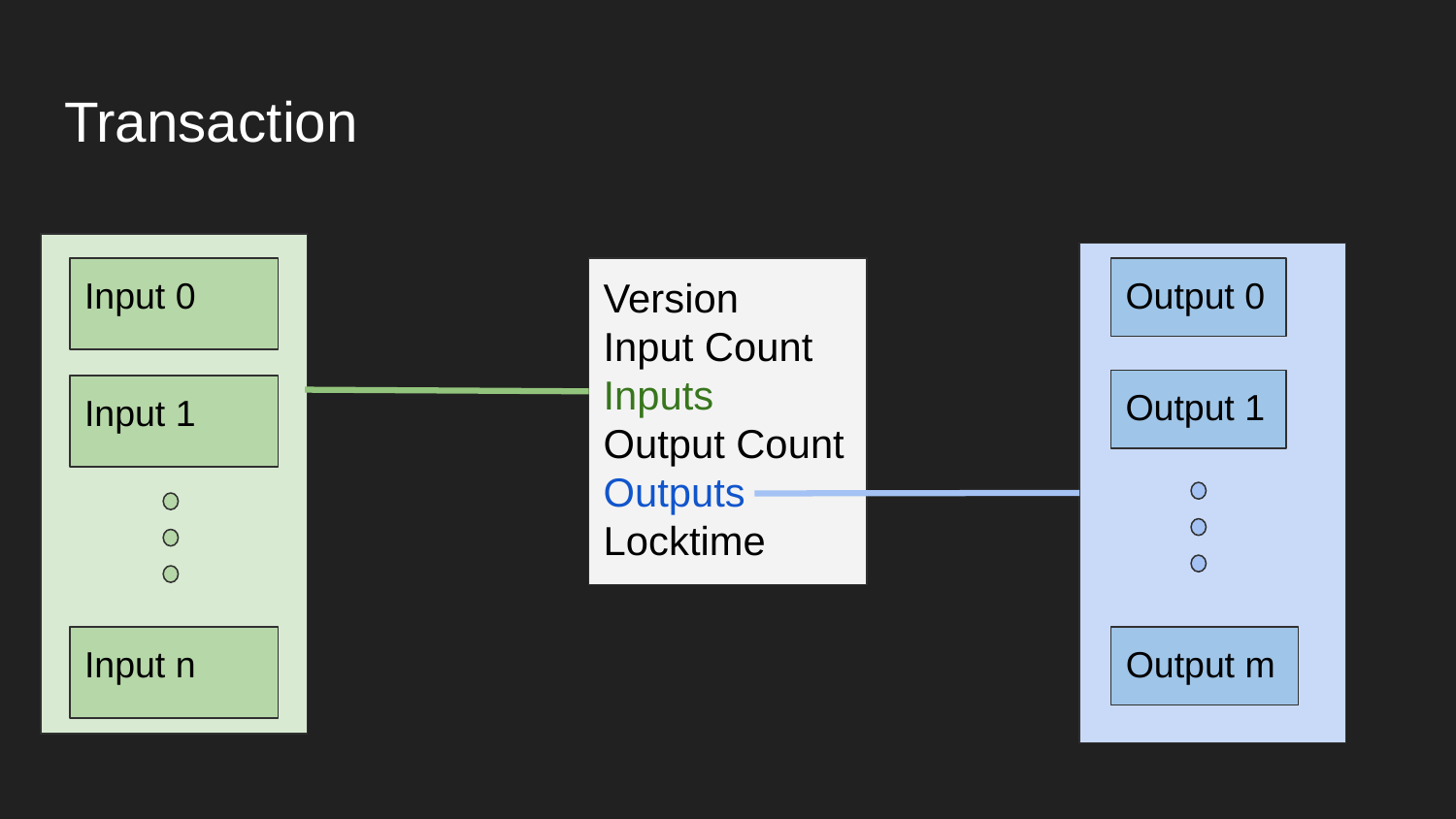

# Transaction

Input 0
Version
Input Count
Inputs
Output Count
Outputs
Locktime
Output 0
Output 1
Input 1

Input n
Output m